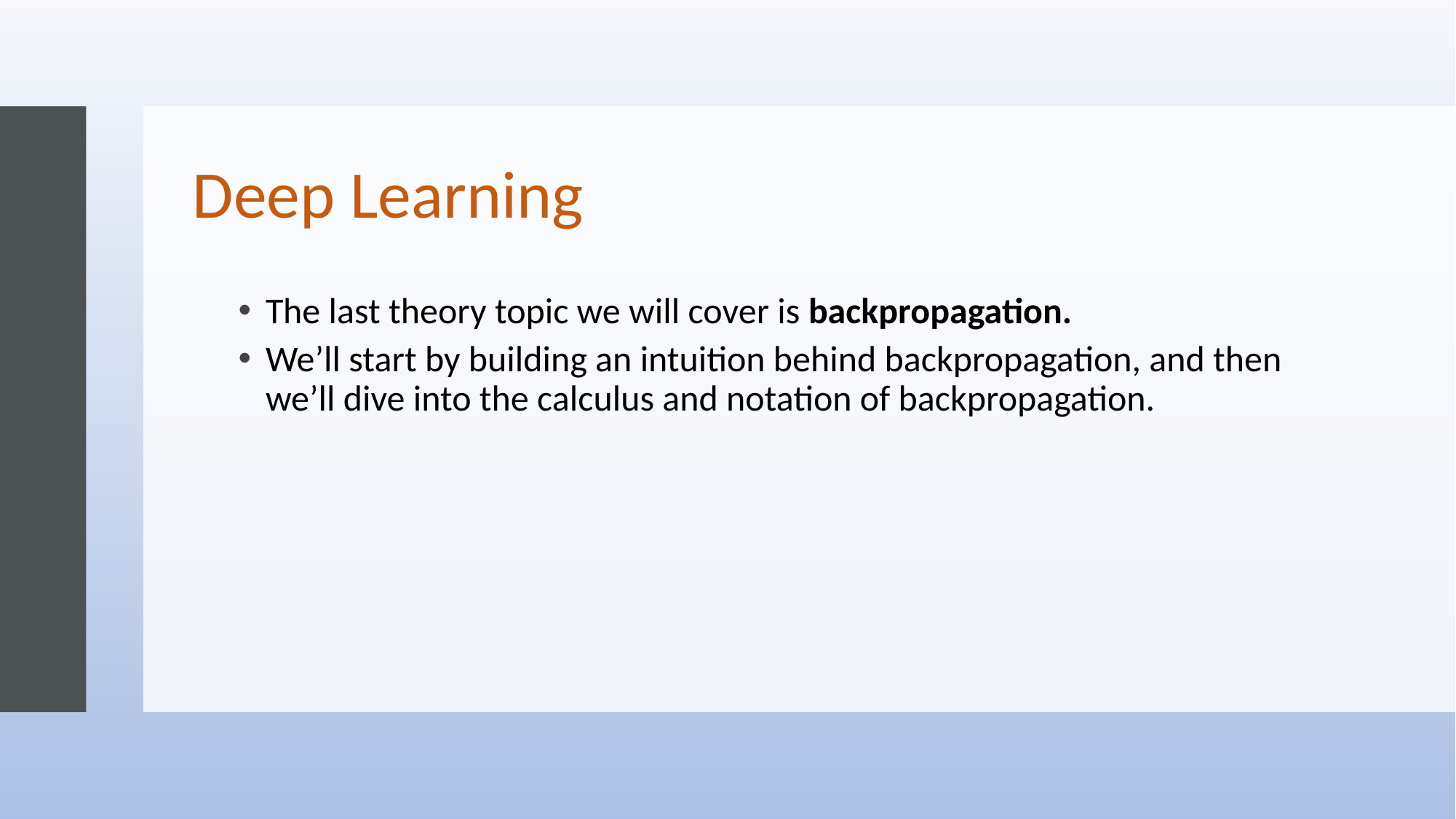

# Deep Learning
The last theory topic we will cover is backpropagation.
We’ll start by building an intuition behind backpropagation, and then we’ll dive into the calculus and notation of backpropagation.